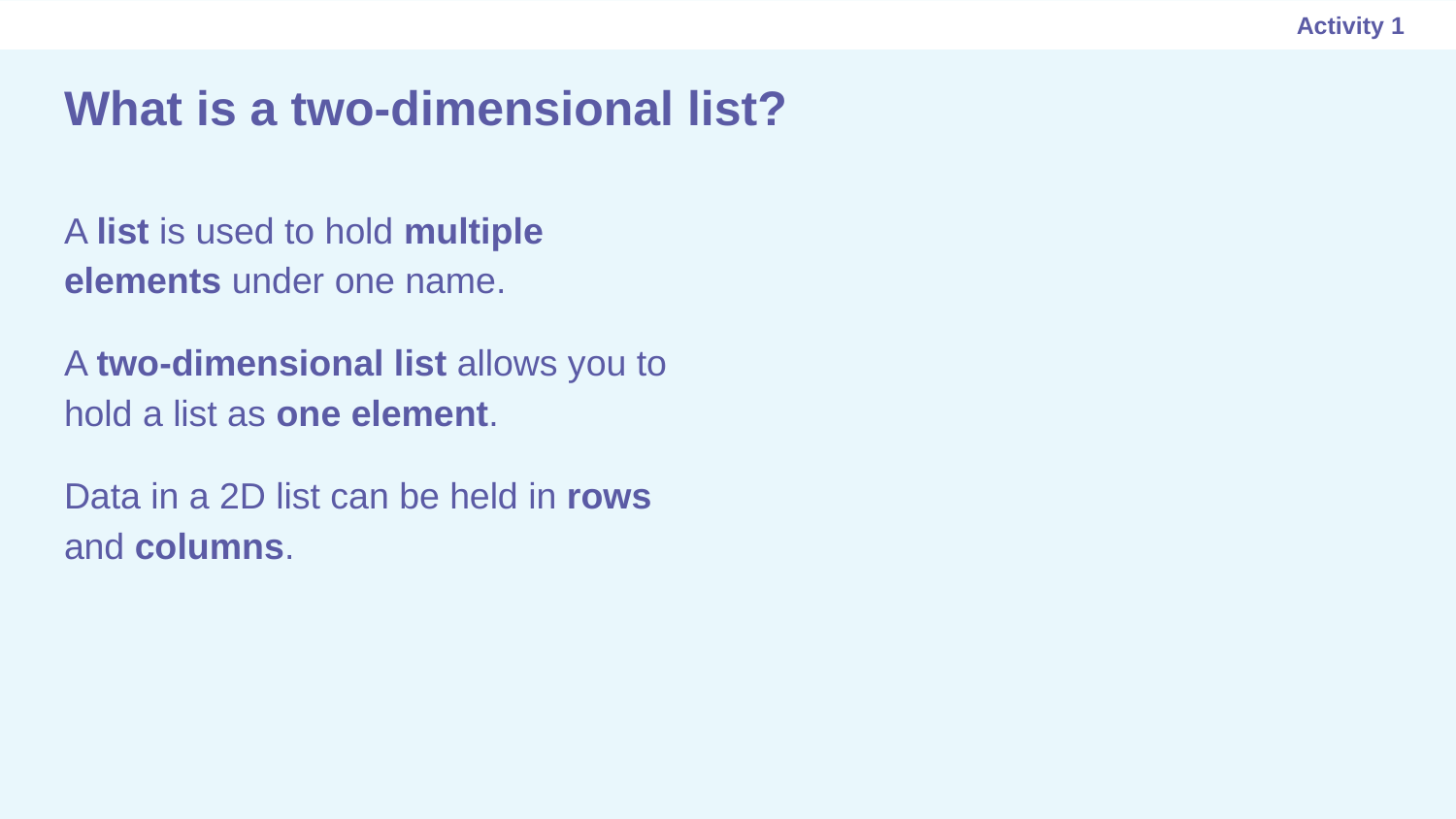

Activity 1
# What is a two-dimensional list?
A list is used to hold multiple elements under one name.
A two-dimensional list allows you to hold a list as one element.
Data in a 2D list can be held in rows and columns.